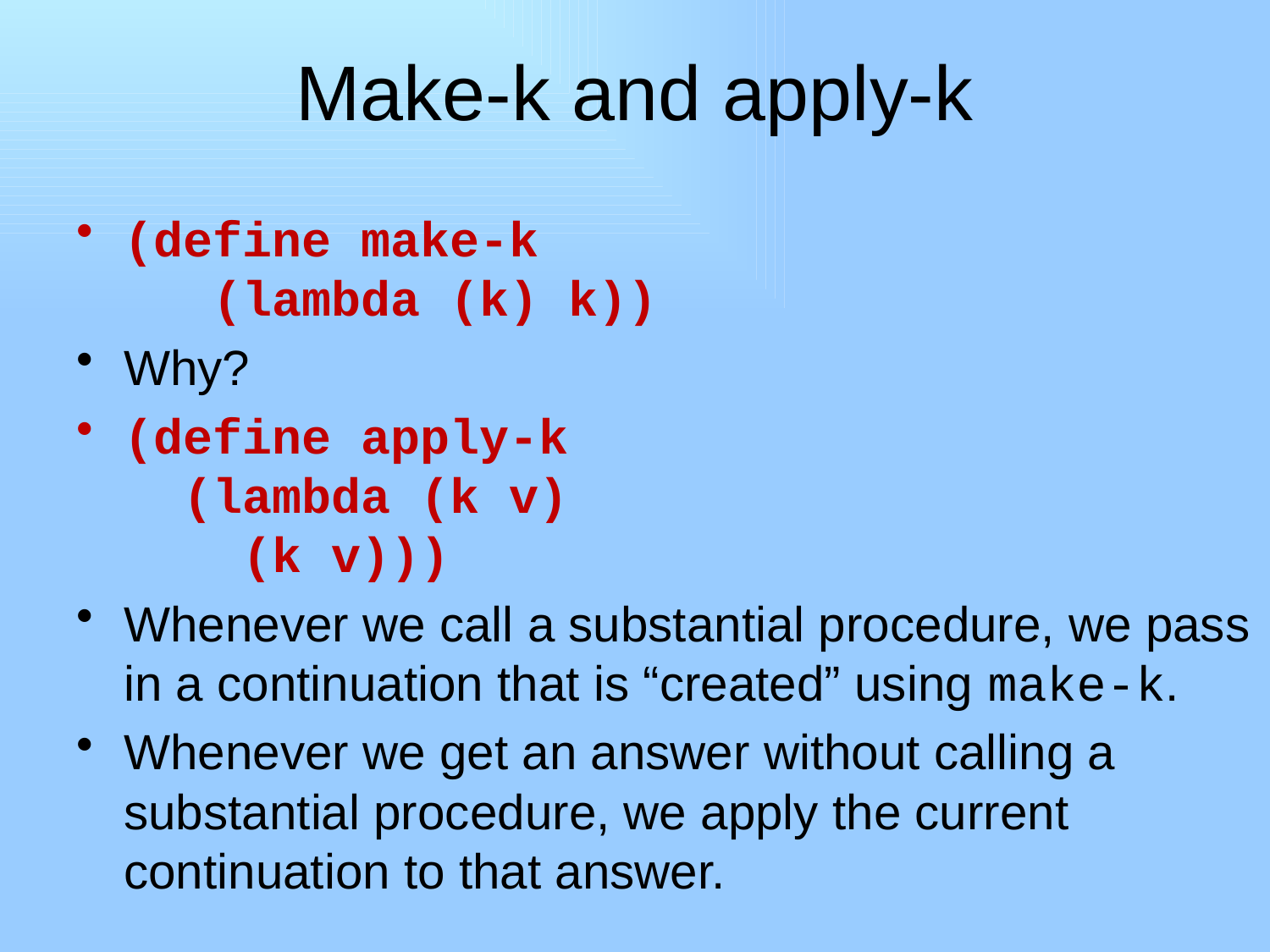

# Make-k and apply-k
(define make-k
   (lambda (k) k))
Why?
(define apply-k
  (lambda (k v)
    (k v)))
Whenever we call a substantial procedure, we pass in a continuation that is “created” using make-k.
Whenever we get an answer without calling a substantial procedure, we apply the current continuation to that answer.